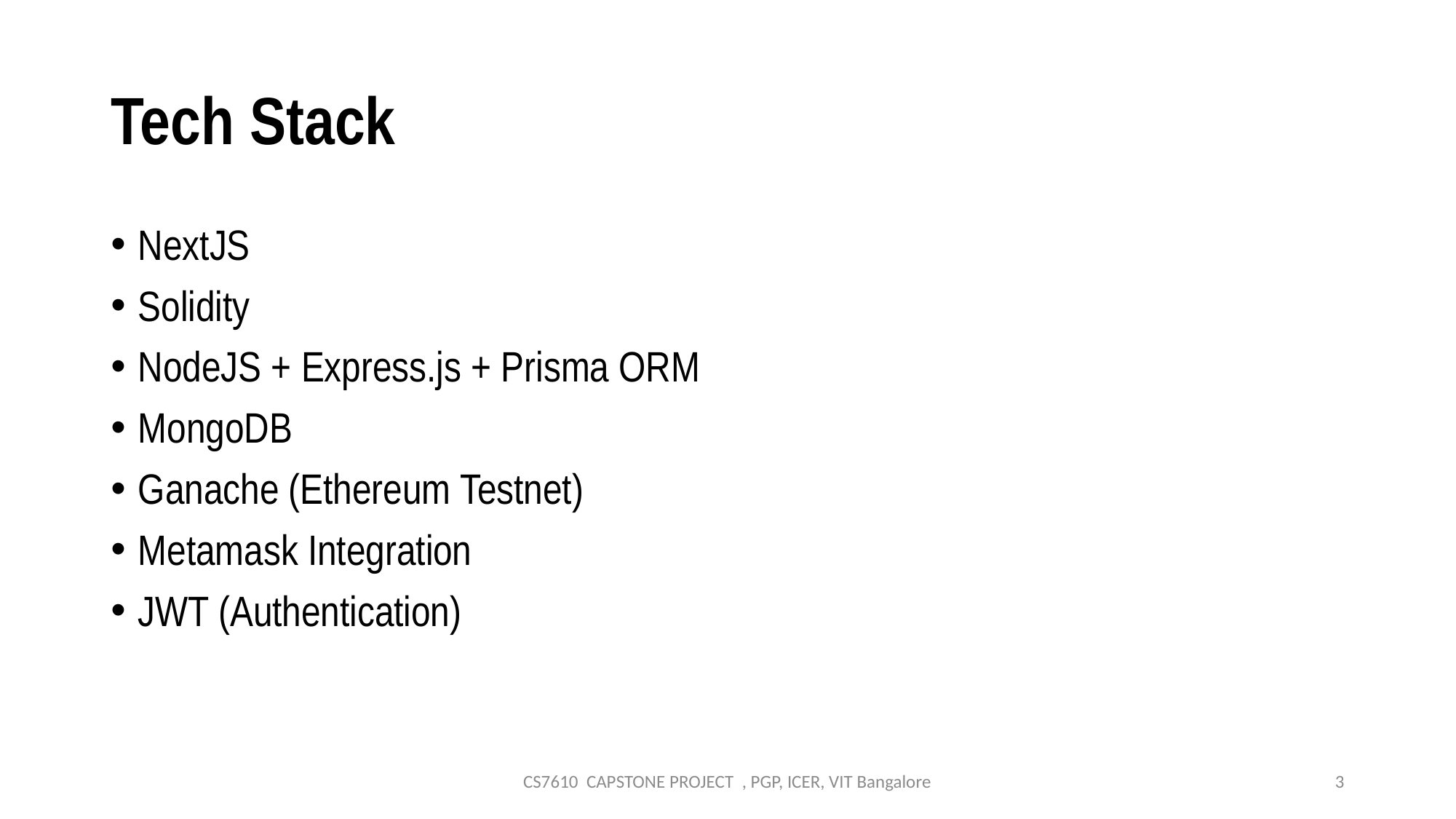

# Tech Stack
NextJS
Solidity
NodeJS + Express.js + Prisma ORM
MongoDB
Ganache (Ethereum Testnet)
Metamask Integration
JWT (Authentication)
CS7610  CAPSTONE PROJECT  , PGP, ICER, VIT Bangalore
3